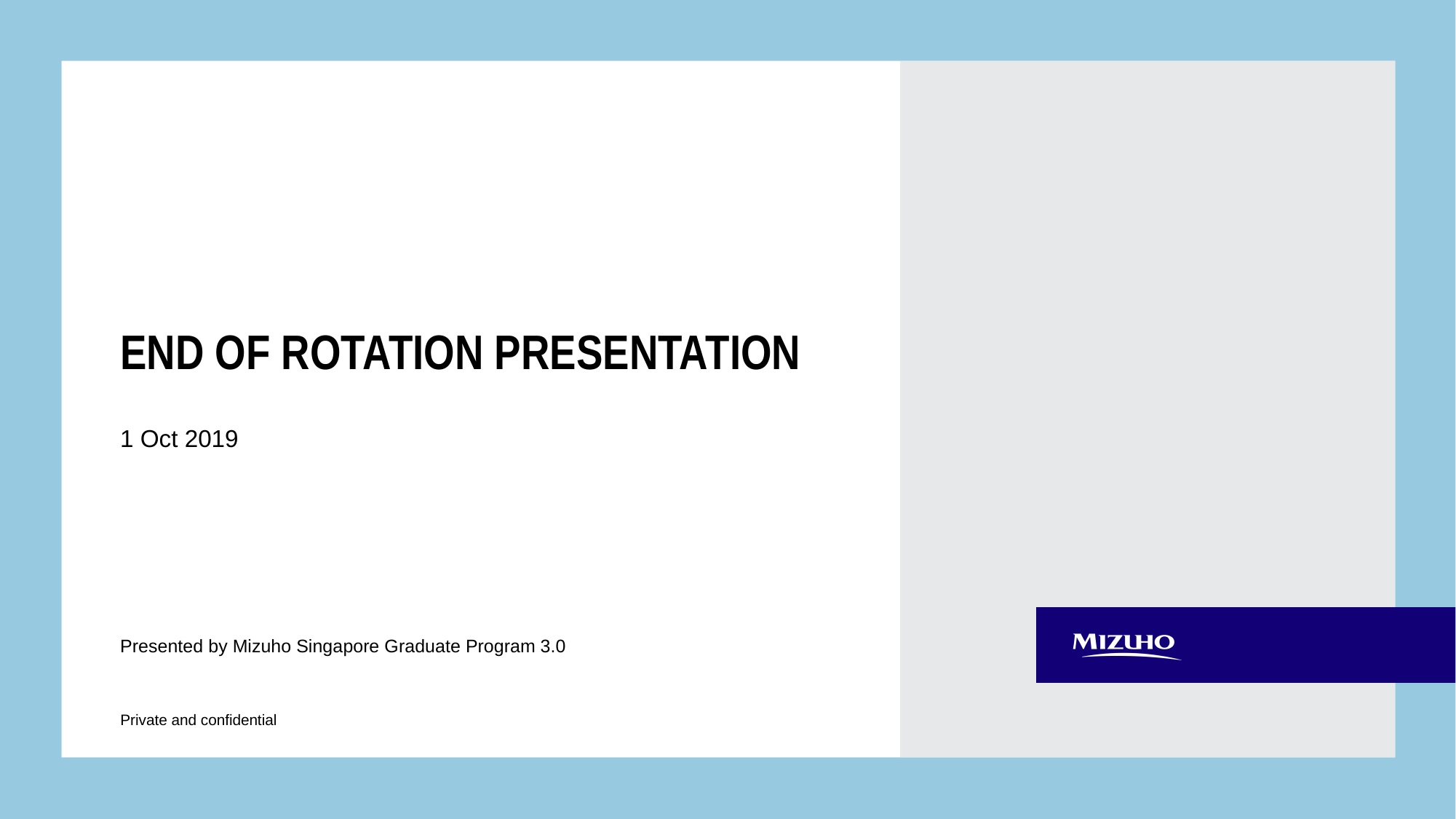

# End of Rotation Presentation
1 Oct 2019
Presented by Mizuho Singapore Graduate Program 3.0